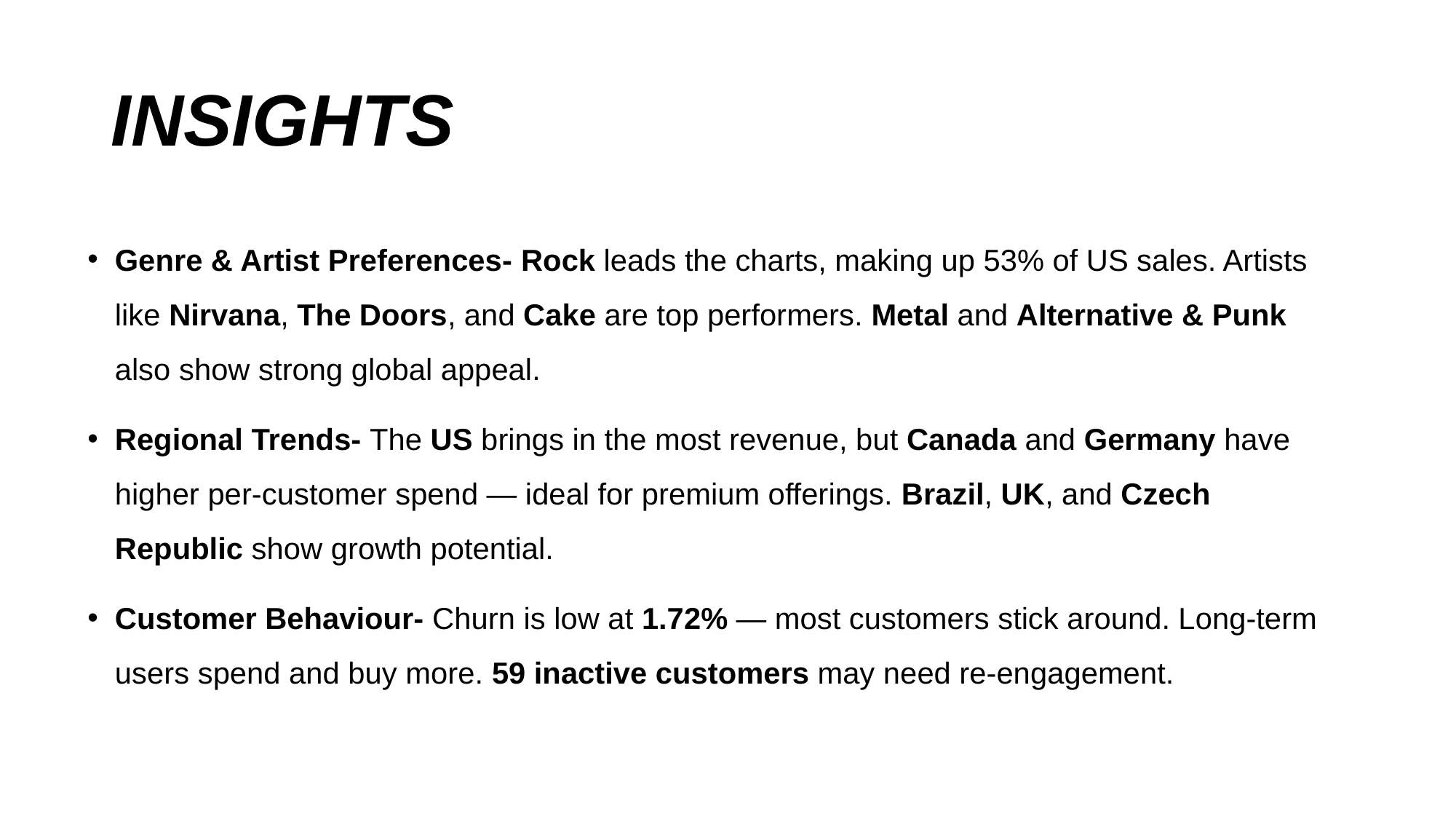

# INSIGHTS
Genre & Artist Preferences- Rock leads the charts, making up 53% of US sales. Artists like Nirvana, The Doors, and Cake are top performers. Metal and Alternative & Punk also show strong global appeal.
Regional Trends- The US brings in the most revenue, but Canada and Germany have higher per-customer spend — ideal for premium offerings. Brazil, UK, and Czech Republic show growth potential.
Customer Behaviour- Churn is low at 1.72% — most customers stick around. Long-term users spend and buy more. 59 inactive customers may need re-engagement.